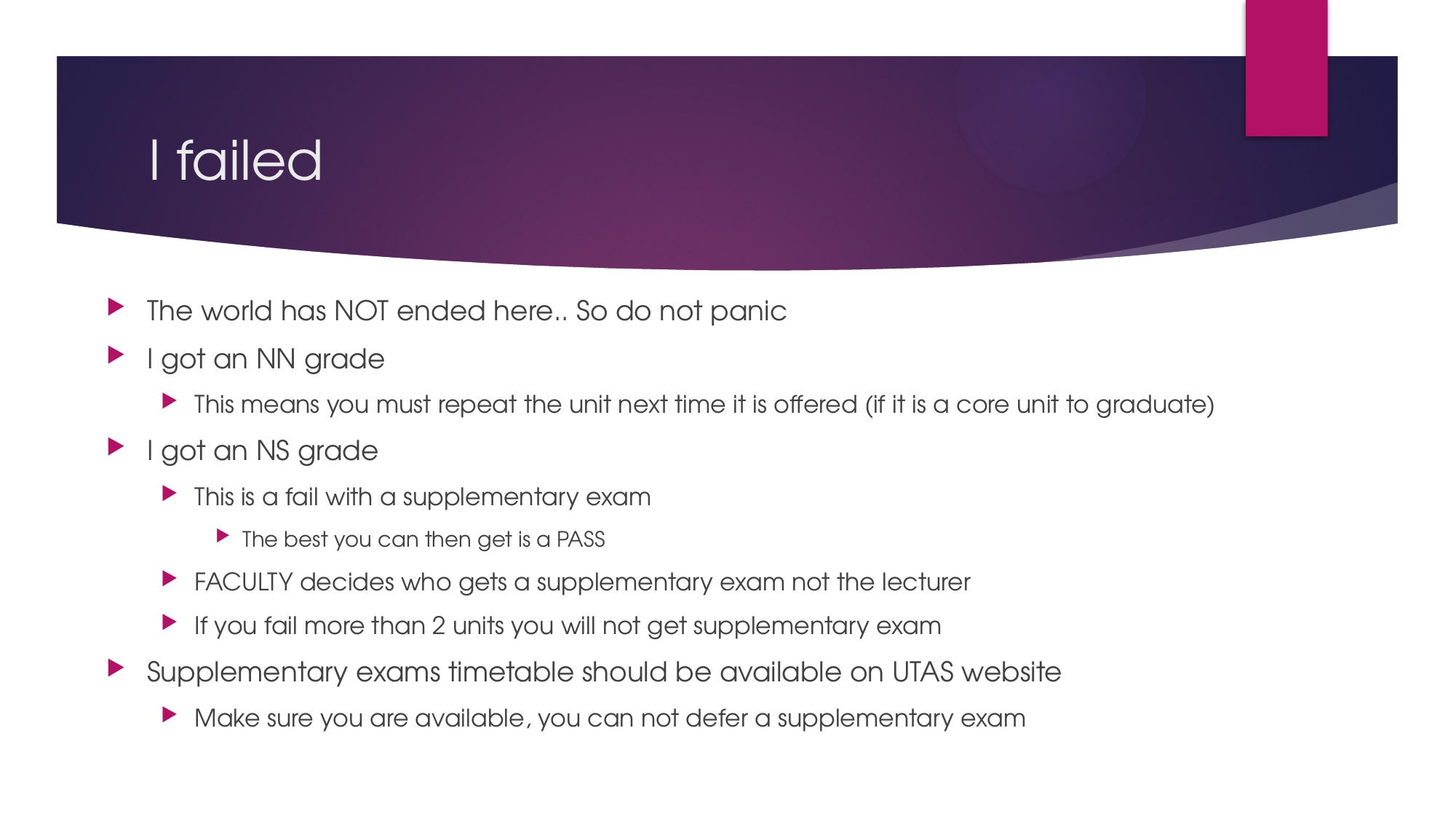

# I failed
The world has NOT ended here.. So do not panic
I got an NN grade
This means you must repeat the unit next time it is offered (if it is a core unit to graduate)
I got an NS grade
This is a fail with a supplementary exam
The best you can then get is a PASS
FACULTY decides who gets a supplementary exam not the lecturer
If you fail more than 2 units you will not get supplementary exam
Supplementary exams timetable should be available on UTAS website
Make sure you are available, you can not defer a supplementary exam